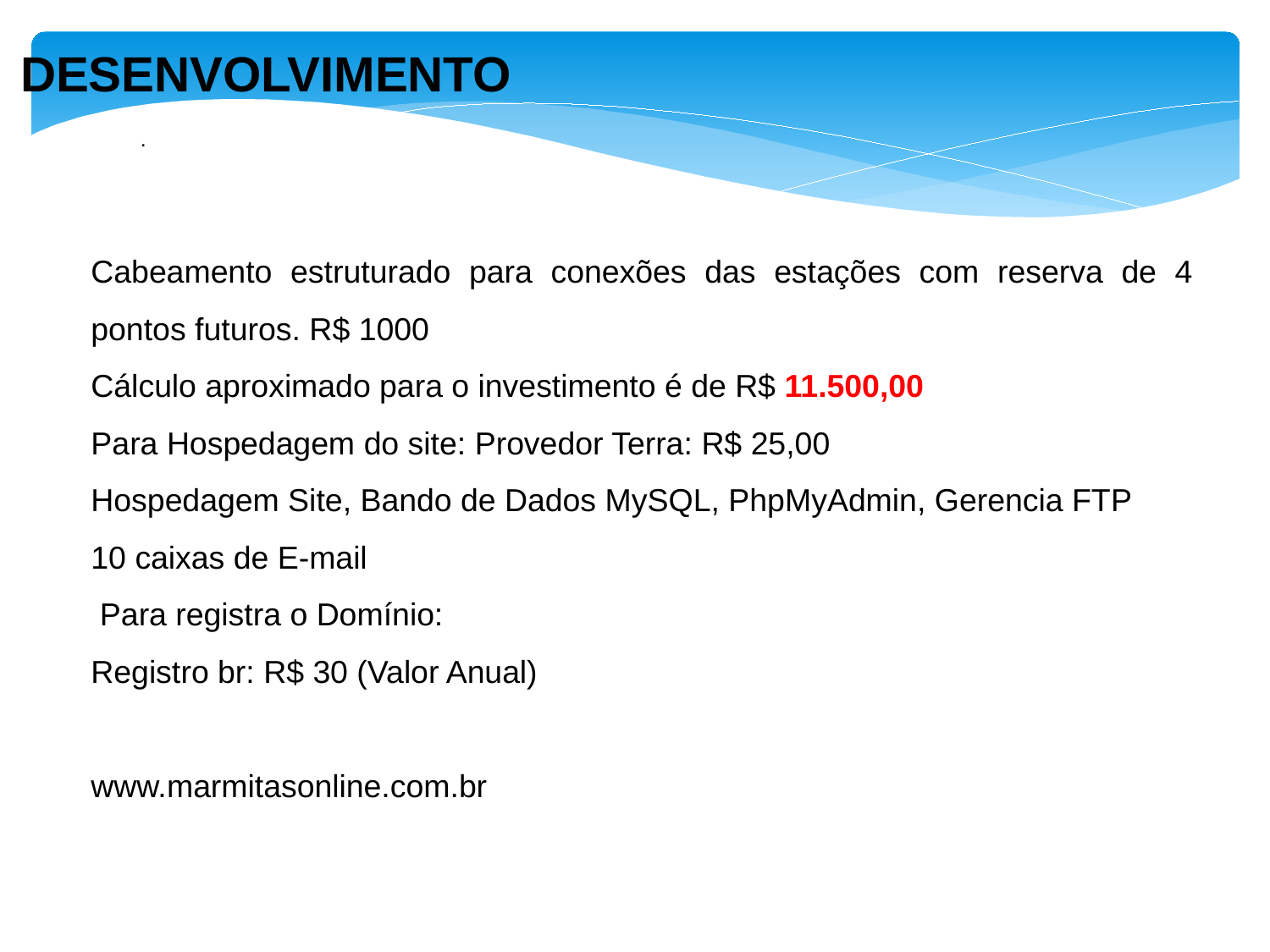

DESENVOLVIMENTO

	.

Cabeamento estruturado para conexões das estações com reserva de 4 pontos futuros. R$ 1000
Cálculo aproximado para o investimento é de R$ 11.500,00
Para Hospedagem do site: Provedor Terra: R$ 25,00
Hospedagem Site, Bando de Dados MySQL, PhpMyAdmin, Gerencia FTP
10 caixas de E-mail
 Para registra o Domínio:
Registro br: R$ 30 (Valor Anual)

www.marmitasonline.com.br